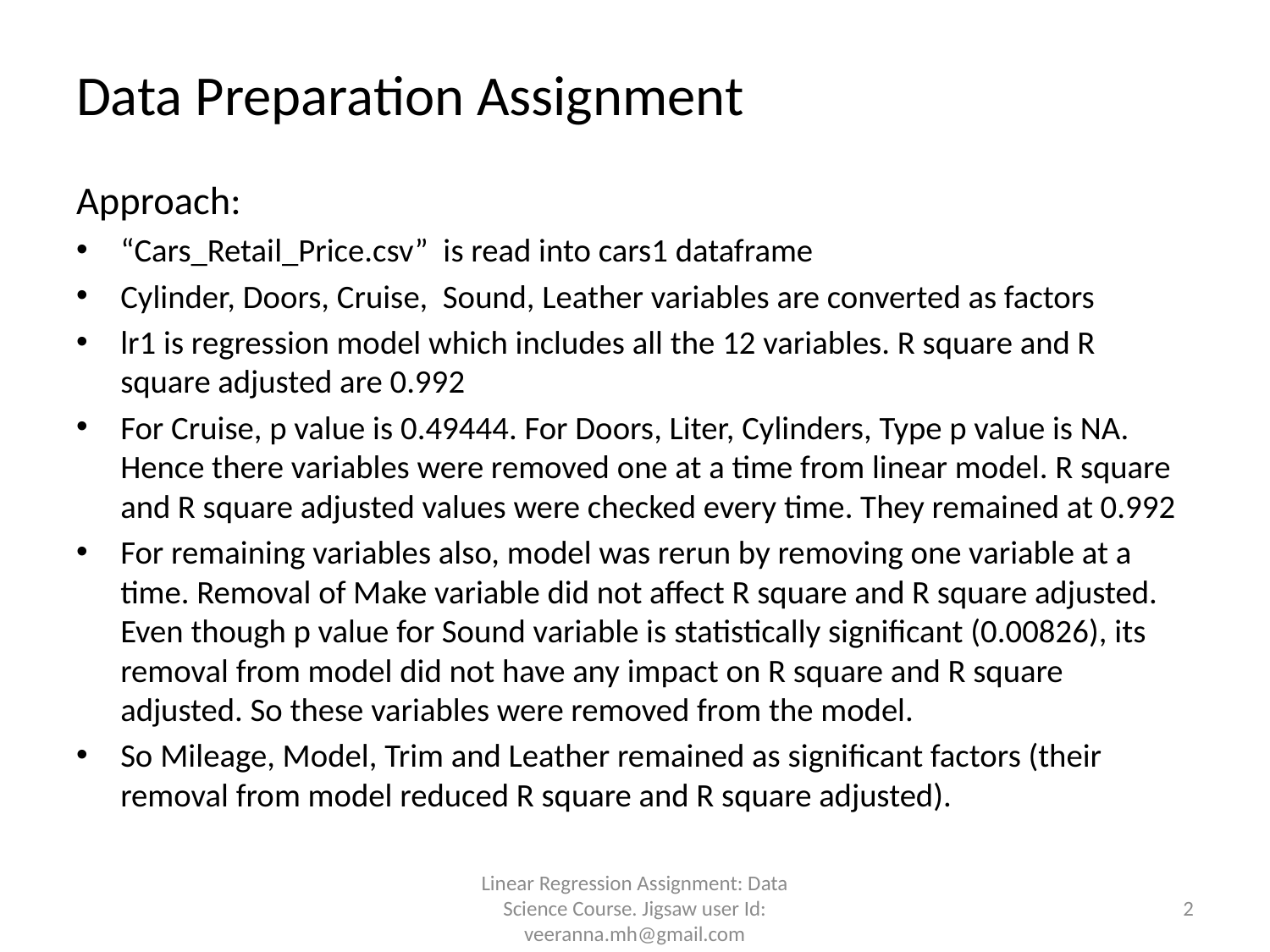

# Data Preparation Assignment
Approach:
“Cars_Retail_Price.csv”  is read into cars1 dataframe
Cylinder, Doors, Cruise,  Sound, Leather variables are converted as factors
lr1 is regression model which includes all the 12 variables. R square and R square adjusted are 0.992
For Cruise, p value is 0.49444. For Doors, Liter, Cylinders, Type p value is NA. Hence there variables were removed one at a time from linear model. R square and R square adjusted values were checked every time. They remained at 0.992
For remaining variables also, model was rerun by removing one variable at a time. Removal of Make variable did not affect R square and R square adjusted.  Even though p value for Sound variable is statistically significant (0.00826), its removal from model did not have any impact on R square and R square adjusted. So these variables were removed from the model.
So Mileage, Model, Trim and Leather remained as significant factors (their removal from model reduced R square and R square adjusted).

Linear Regression Assignment: Data Science Course. Jigsaw user Id: veeranna.mh@gmail.com
2